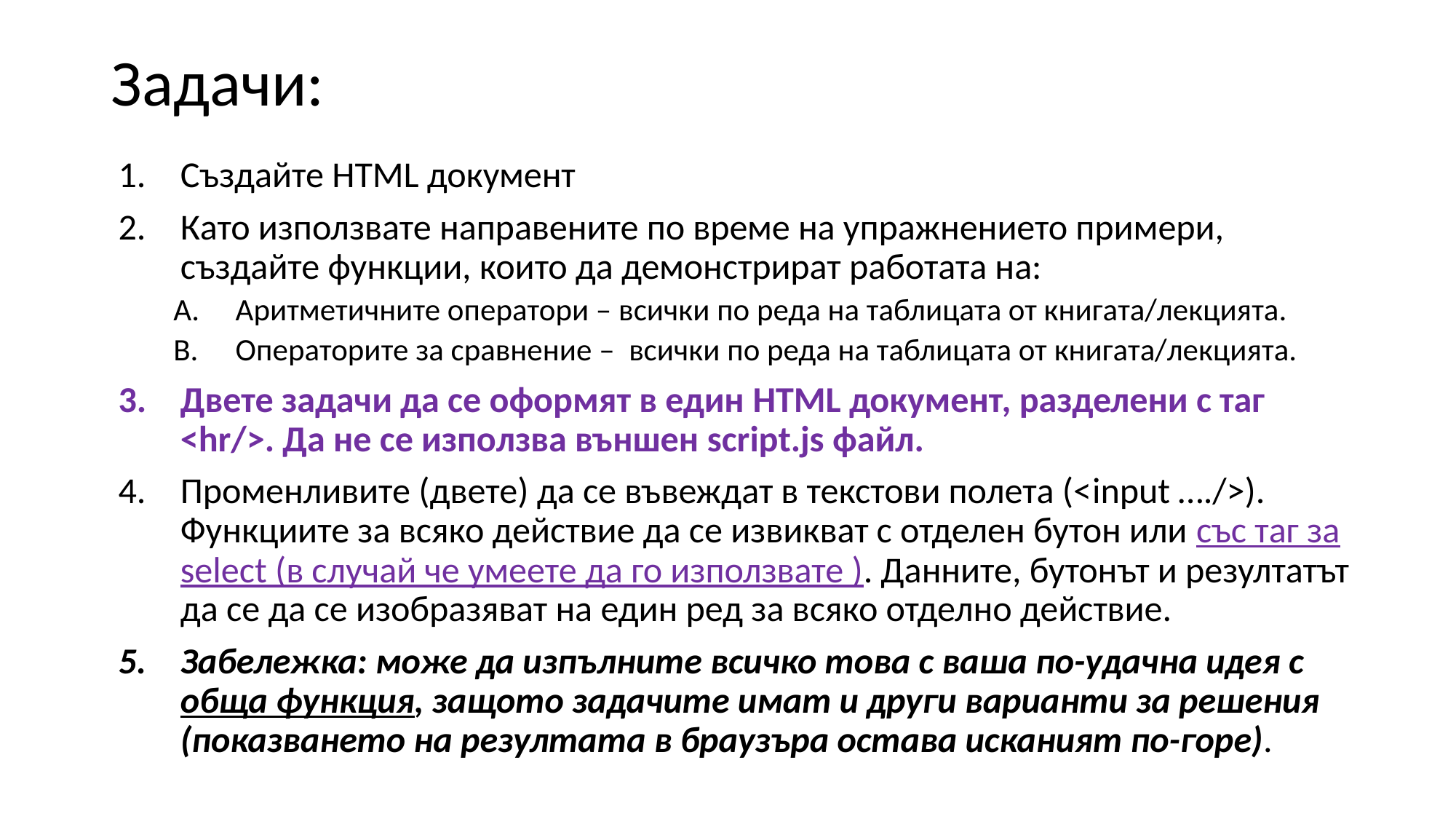

# Задачи:
Създайте HTML документ
Като използвате направените по време на упражнението примери, създайте функции, които да демонстрират работата на:
Аритметичните оператори – всички по реда на таблицата от книгата/лекцията.
Операторите за сравнение –  всички по реда на таблицата от книгата/лекцията.
Двете задачи да се оформят в един HTML документ, разделени с таг <hr/>. Да не се използва външен script.js файл.
Променливите (двете) да се въвеждат в текстови полета (<input …./>). Функциите за всяко действие да се извикват с отделен бутон или със таг за select (в случай че умеете да го използвате ). Данните, бутонът и резултатът да се да се изобразяват на един ред за всяко отделно действие.
Забележка: може да изпълните всичко това с ваша по-удачна идея с обща функция, защото задачите имат и други варианти за решения (показването на резултата в браузъра остава исканият по-горе).